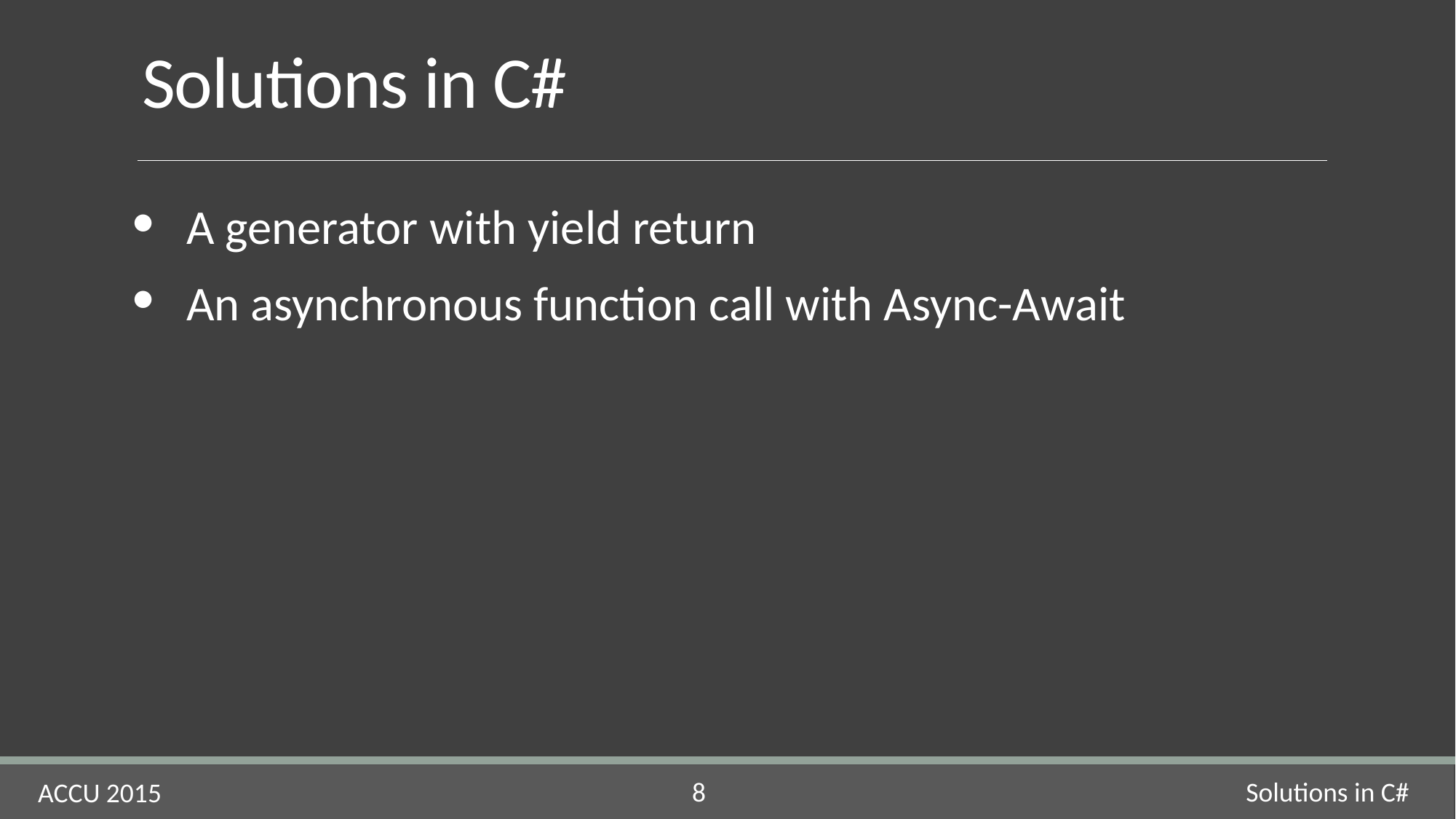

# Solutions in C#
A generator with yield return
An asynchronous function call with Async-Await
Solutions in C#